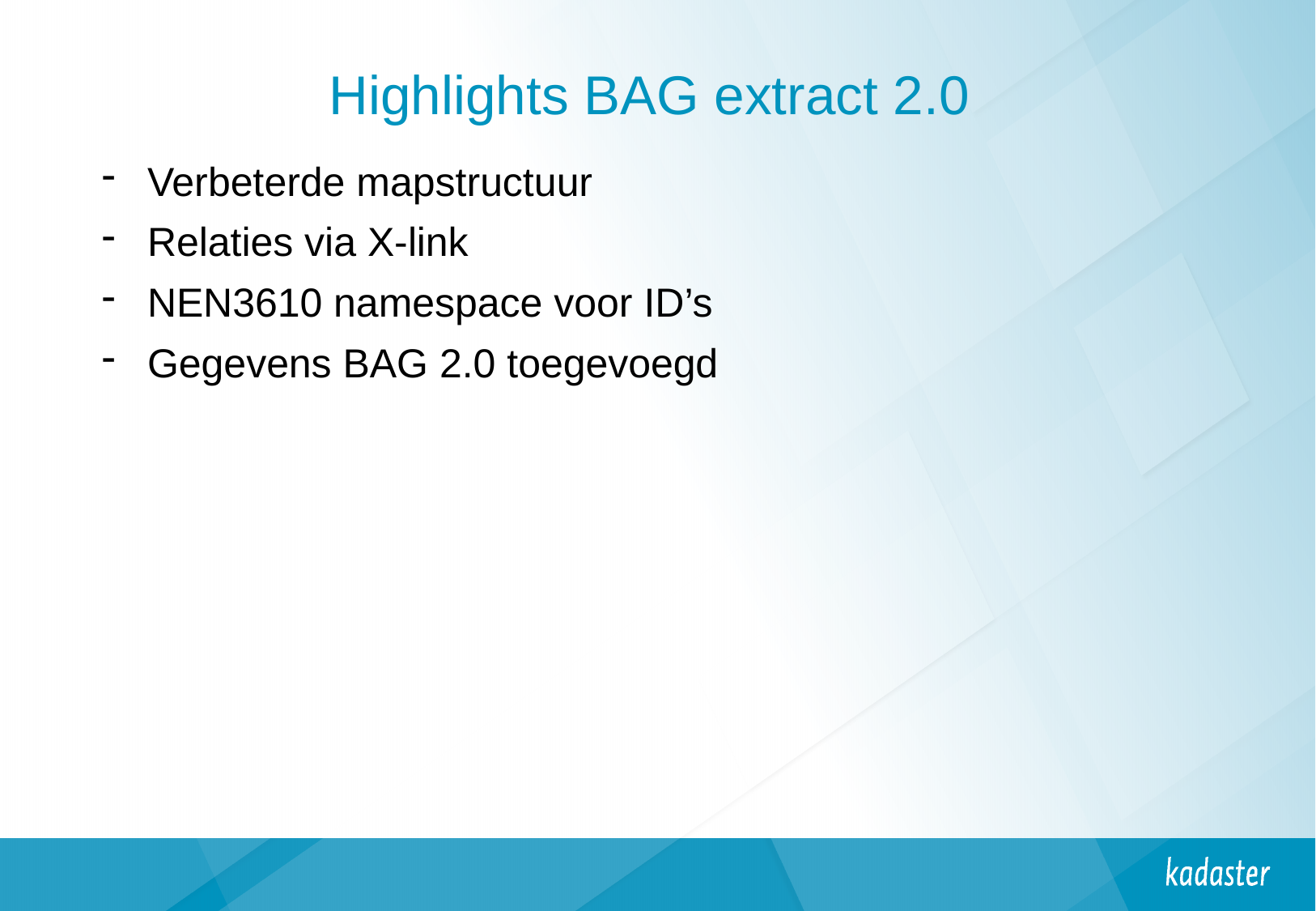

# Highlights BAG extract 2.0
Verbeterde mapstructuur
Relaties via X-link
NEN3610 namespace voor ID’s
Gegevens BAG 2.0 toegevoegd